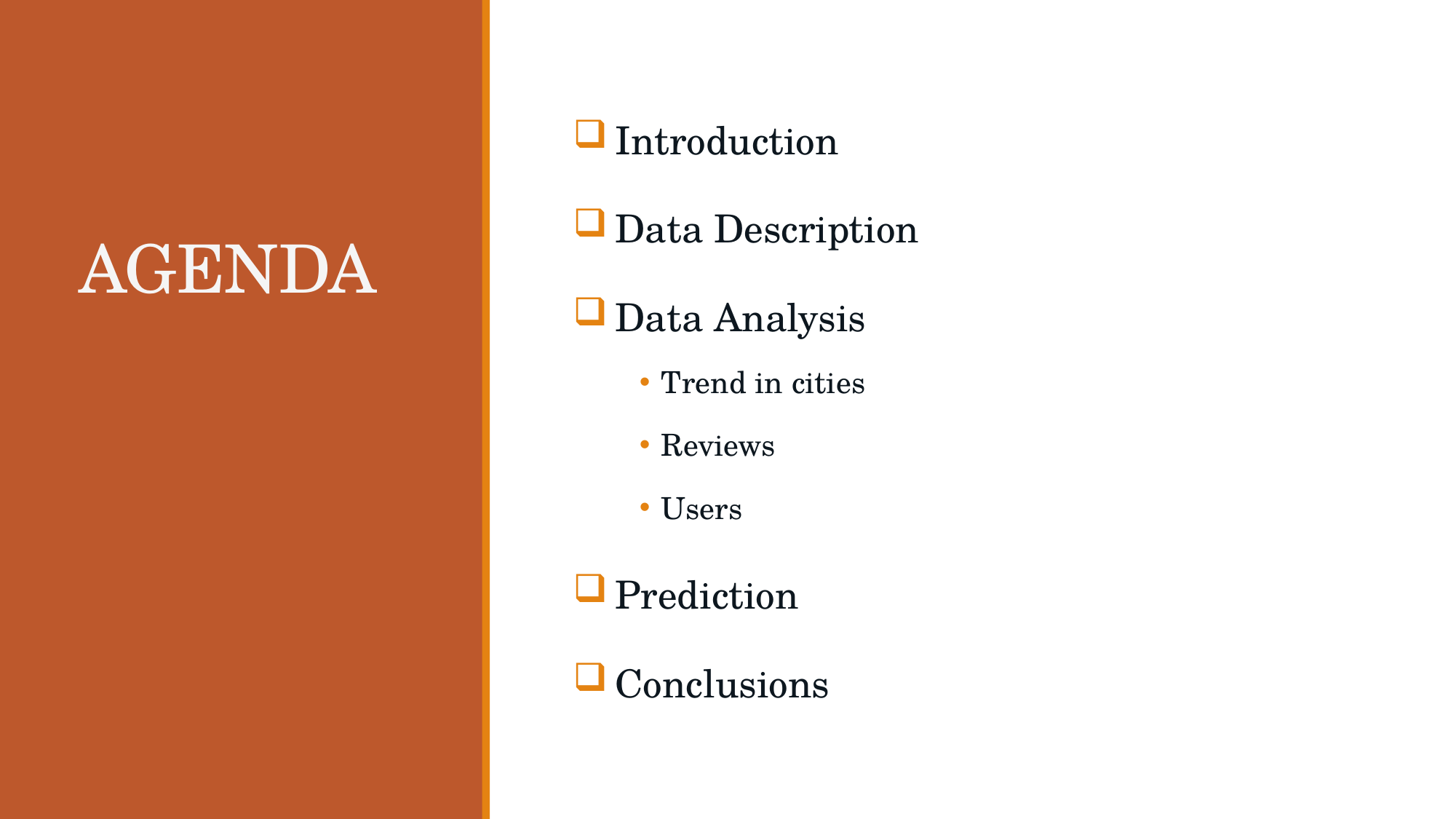

Introduction
 Data Description
 Data Analysis
Trend in cities
Reviews
Users
 Prediction
 Conclusions

Agenda